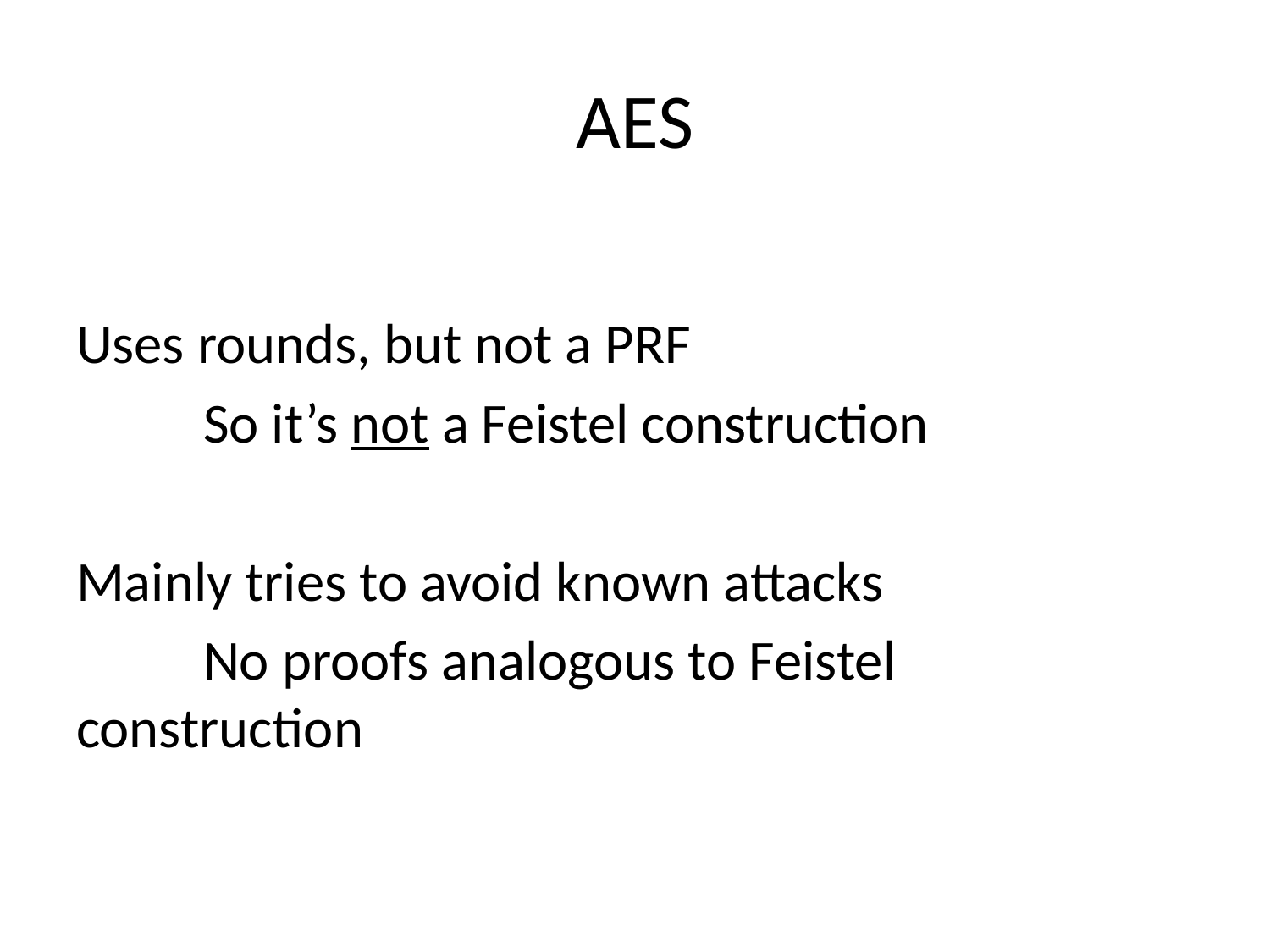

# AES

Uses rounds, but not a PRF
	So it’s not a Feistel construction

Mainly tries to avoid known attacks
	No proofs analogous to Feistel construction